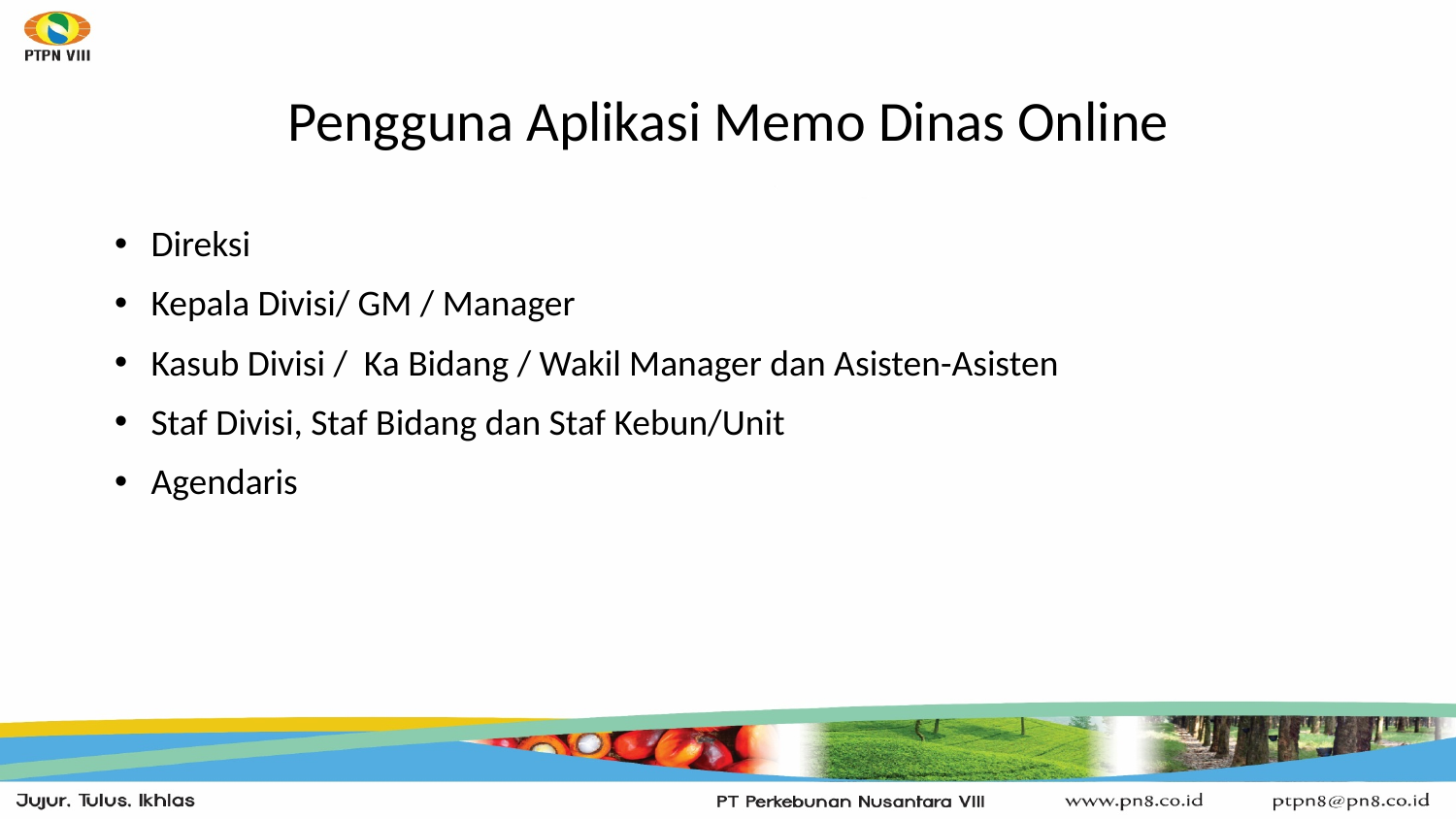

# Pengguna Aplikasi Memo Dinas Online
Direksi
Kepala Divisi/ GM / Manager
Kasub Divisi /  Ka Bidang / Wakil Manager dan Asisten-Asisten
Staf Divisi, Staf Bidang dan Staf Kebun/Unit
Agendaris